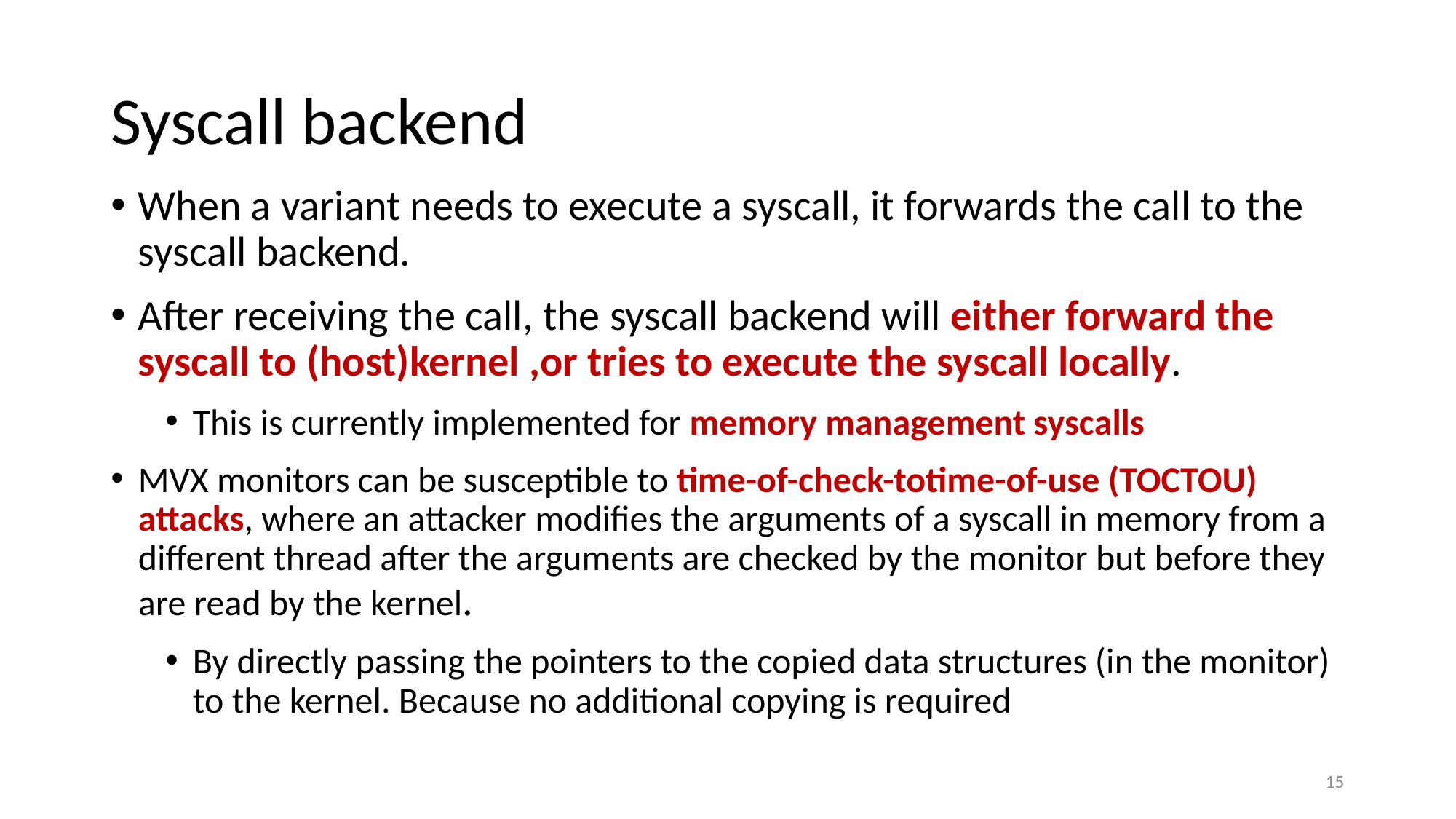

# Syscall backend
When a variant needs to execute a syscall, it forwards the call to the syscall backend.
After receiving the call, the syscall backend will either forward the syscall to (host)kernel ,or tries to execute the syscall locally.
This is currently implemented for memory management syscalls
MVX monitors can be susceptible to time-of-check-totime-of-use (TOCTOU) attacks, where an attacker modifies the arguments of a syscall in memory from a different thread after the arguments are checked by the monitor but before they are read by the kernel.
By directly passing the pointers to the copied data structures (in the monitor) to the kernel. Because no additional copying is required
15